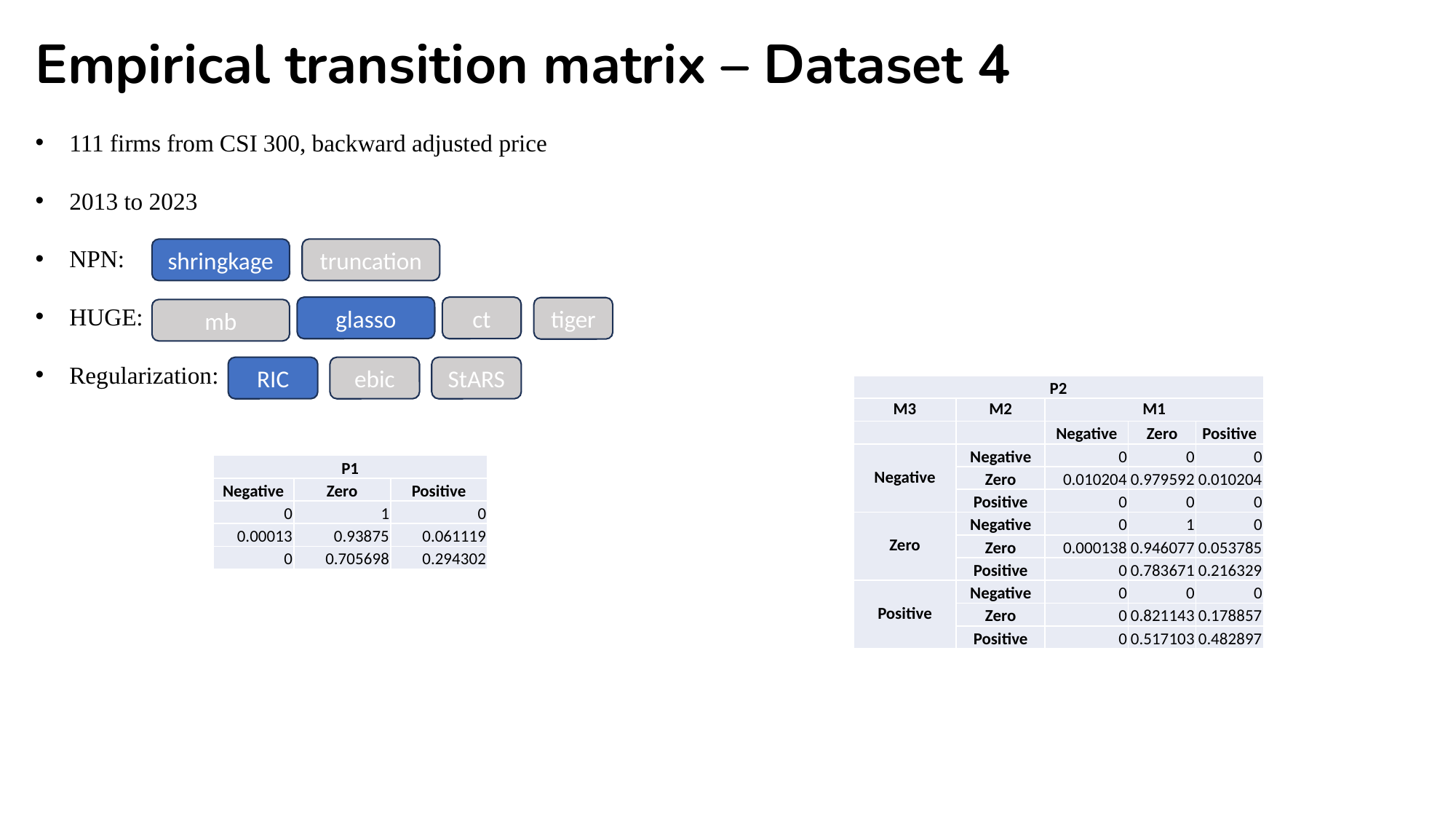

Empirical transition matrix – Dataset 4
111 firms from CSI 300, backward adjusted price

2013 to 2023

NPN:

HUGE:

Regularization:
shringkage
truncation
glasso
ct
tiger
mb
RIC
ebic
StARS
| P2 |  |  |  |  |
| --- | --- | --- | --- | --- |
| M3 | M2 | M1 |  |  |
|  |  | Negative | Zero | Positive |
| Negative | Negative | 0 | 0 | 0 |
|  | Zero | 0.010204 | 0.979592 | 0.010204 |
|  | Positive | 0 | 0 | 0 |
| Zero | Negative | 0 | 1 | 0 |
|  | Zero | 0.000138 | 0.946077 | 0.053785 |
|  | Positive | 0 | 0.783671 | 0.216329 |
| Positive | Negative | 0 | 0 | 0 |
|  | Zero | 0 | 0.821143 | 0.178857 |
|  | Positive | 0 | 0.517103 | 0.482897 |
| P1 |  |  |
| --- | --- | --- |
| Negative | Zero | Positive |
| 0 | 1 | 0 |
| 0.00013 | 0.93875 | 0.061119 |
| 0 | 0.705698 | 0.294302 |